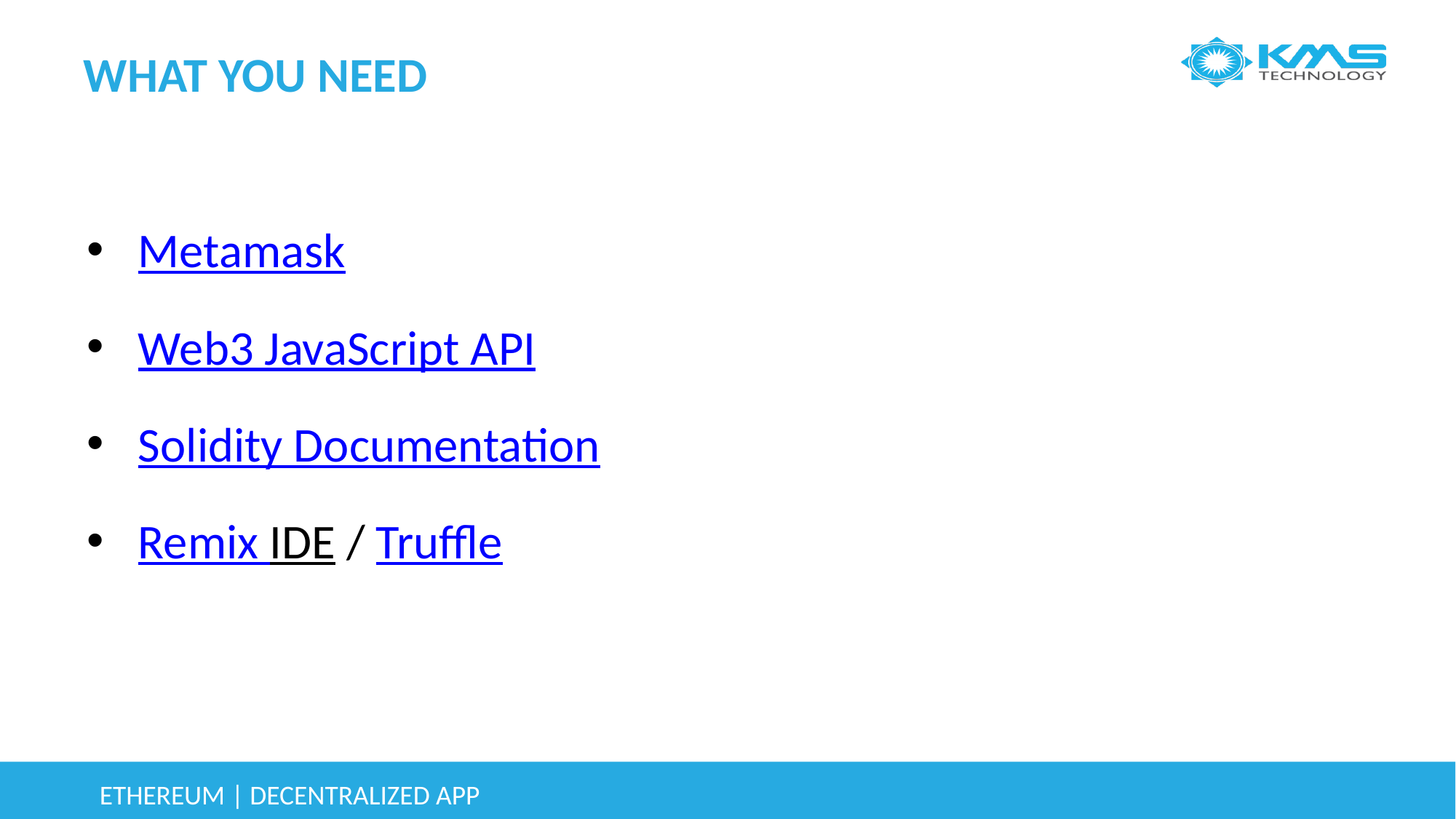

# WHAT YOU NEED
Metamask
Web3 JavaScript API
Solidity Documentation
Remix IDE / Truffle
ETHEREUM | DECENTRALIZED APP